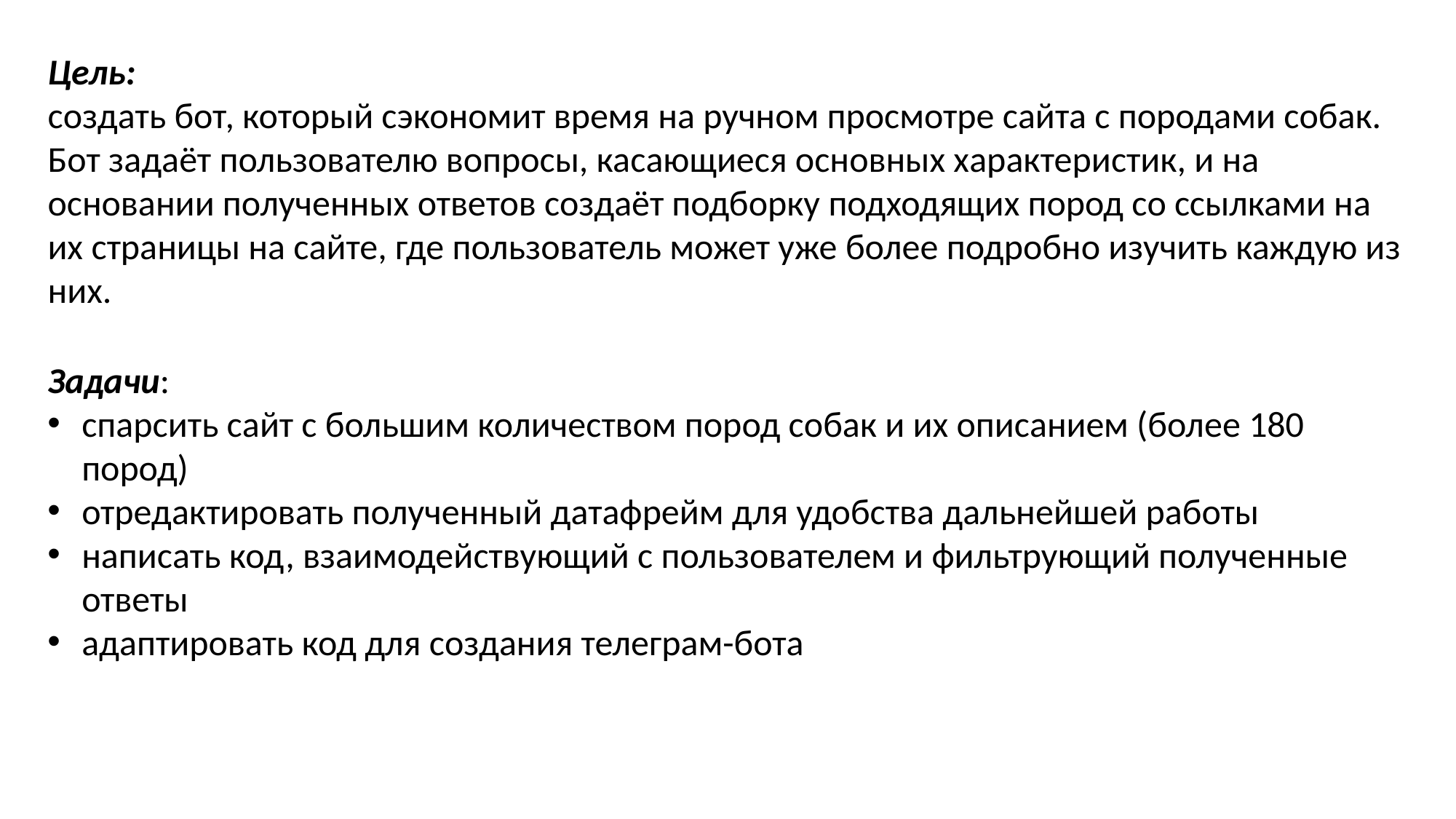

Цель:
создать бот, который сэкономит время на ручном просмотре сайта с породами собак. Бот задаёт пользователю вопросы, касающиеся основных характеристик, и на основании полученных ответов создаёт подборку подходящих пород со ссылками на их страницы на сайте, где пользователь может уже более подробно изучить каждую из них.
Задачи:
спарсить сайт с большим количеством пород собак и их описанием (более 180 пород)
отредактировать полученный датафрейм для удобства дальнейшей работы
написать код, взаимодействующий с пользователем и фильтрующий полученные ответы
адаптировать код для создания телеграм-бота